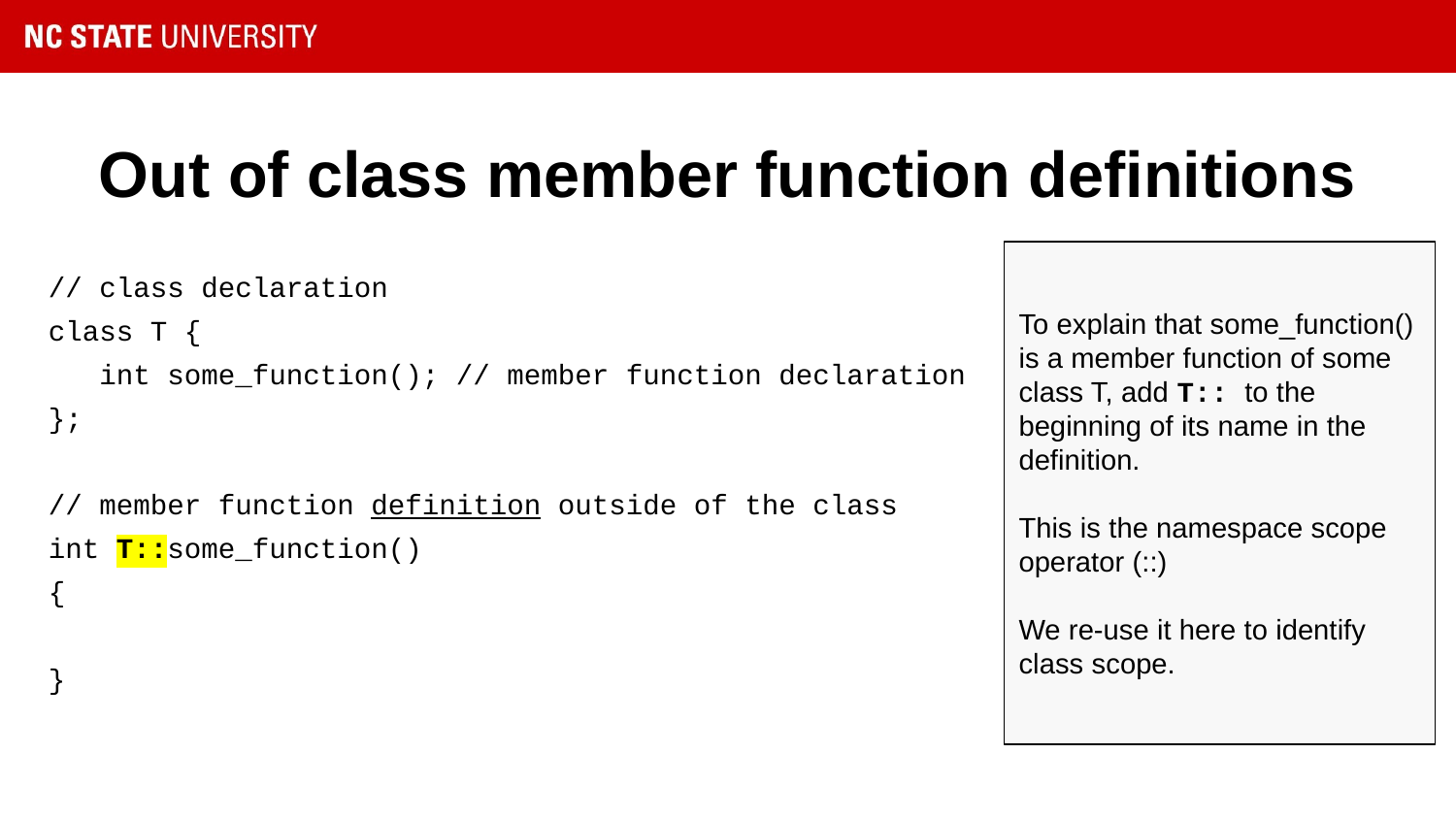

# Out of class member function definitions
To explain that some_function() is a member function of some class T, add T:: to the beginning of its name in the definition.

This is the namespace scope operator (::)

We re-use it here to identify class scope.
// class declaration
class T {
   int some_function(); // member function declaration
};

// member function definition outside of the class
int T::some_function()
{

}